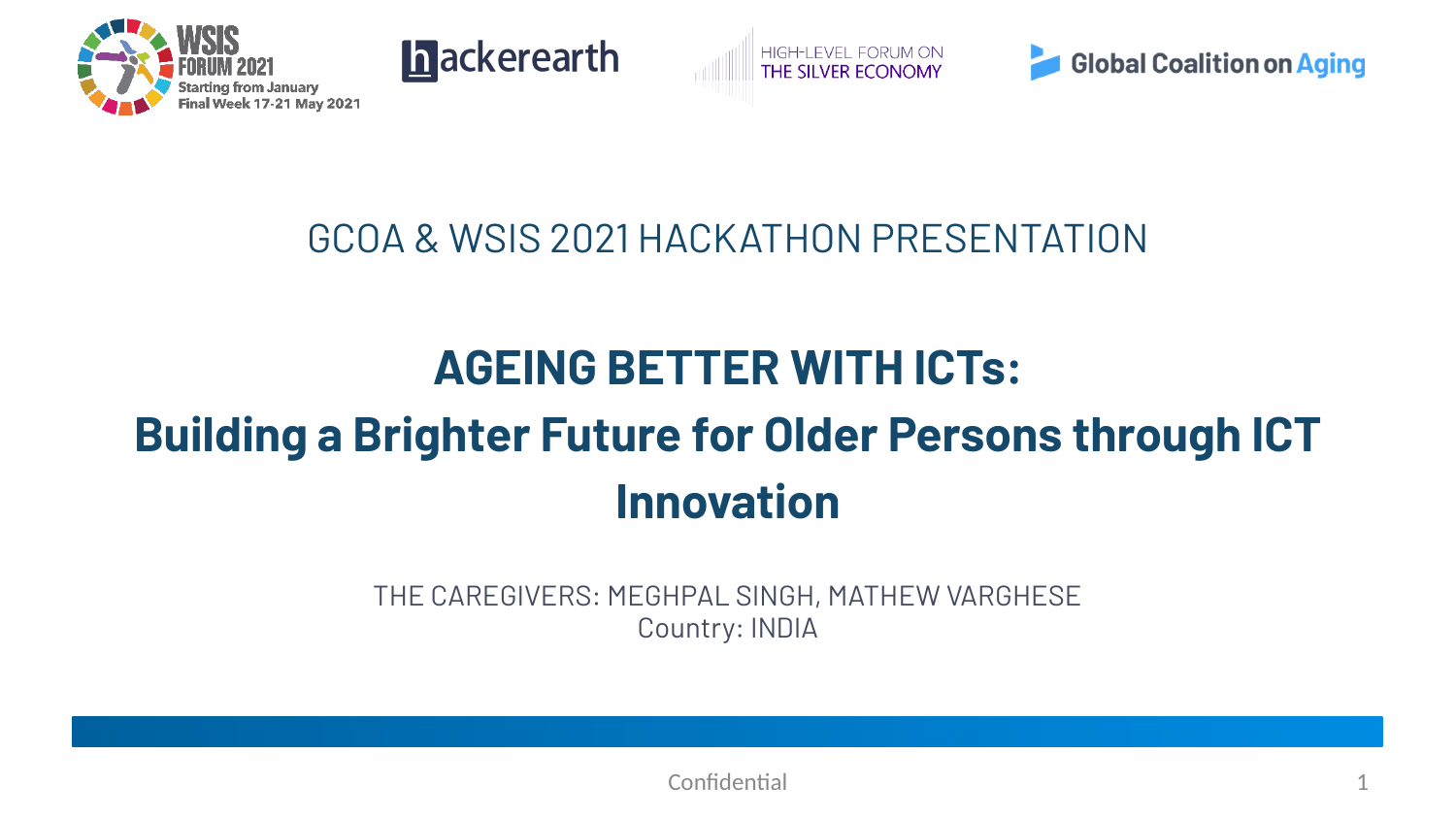

# GCOA & WSIS 2021 HACKATHON PRESENTATION AGEING BETTER WITH ICTs: Building a Brighter Future for Older Persons through ICT Innovation
THE CAREGIVERS: MEGHPAL SINGH, MATHEW VARGHESE
Country: INDIA

Confidential
1